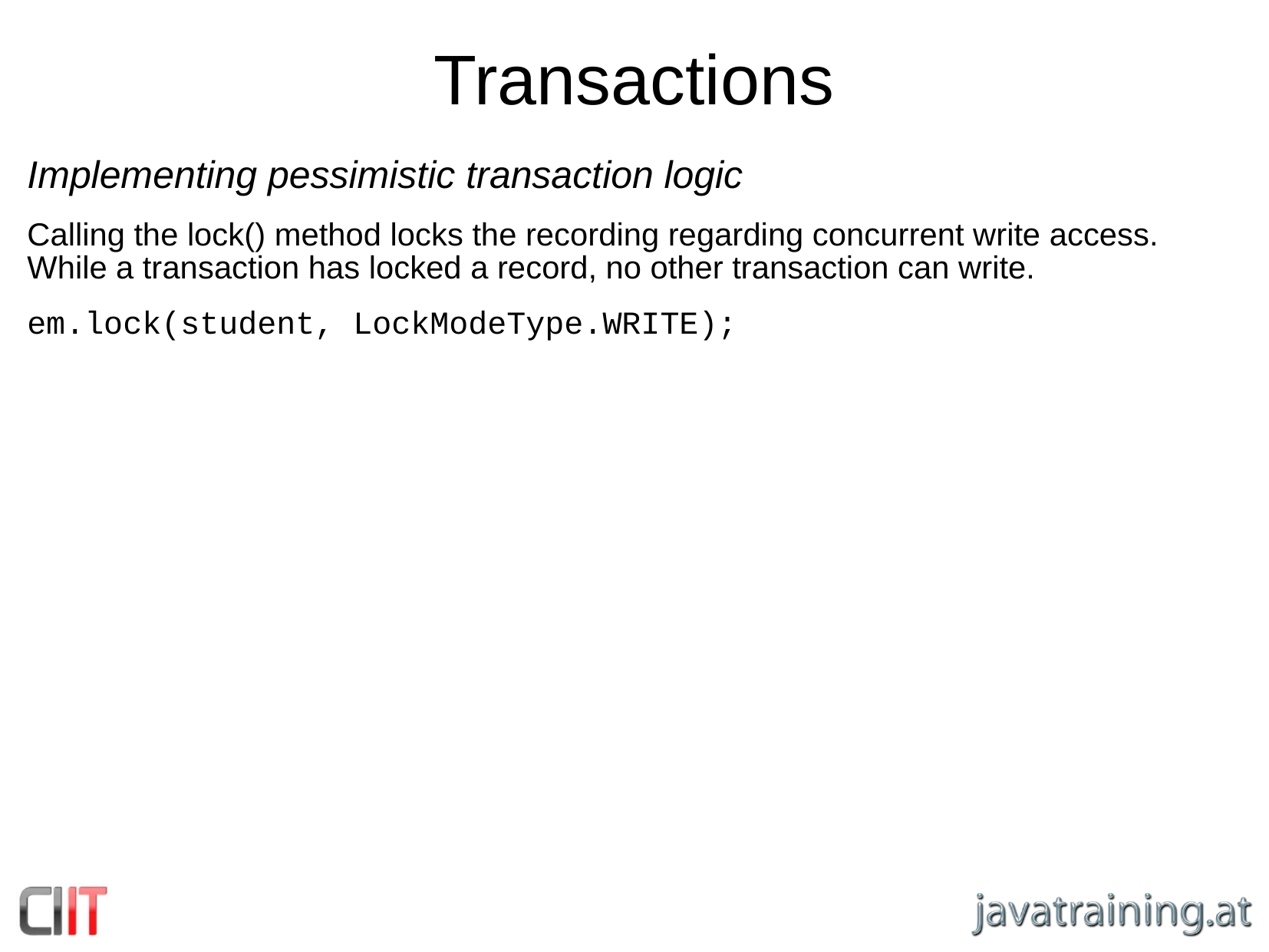

Transactions
Implementing pessimistic transaction logic
Calling the lock() method locks the recording regarding concurrent write access. While a transaction has locked a record, no other transaction can write.
em.lock(student, LockModeType.WRITE);